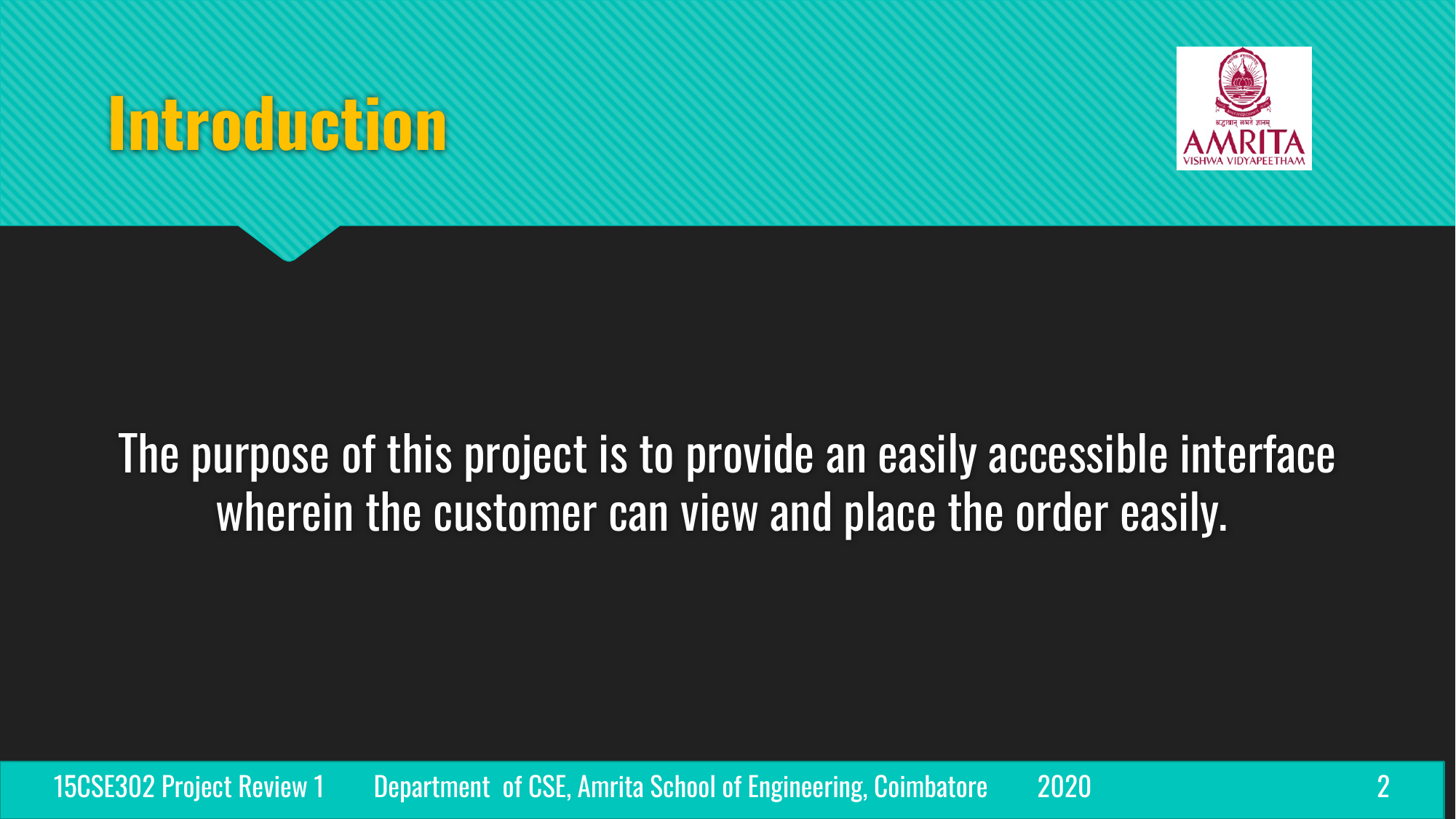

# Introduction
The purpose of this project is to provide an easily accessible interface wherein the customer can view and place the order easily.